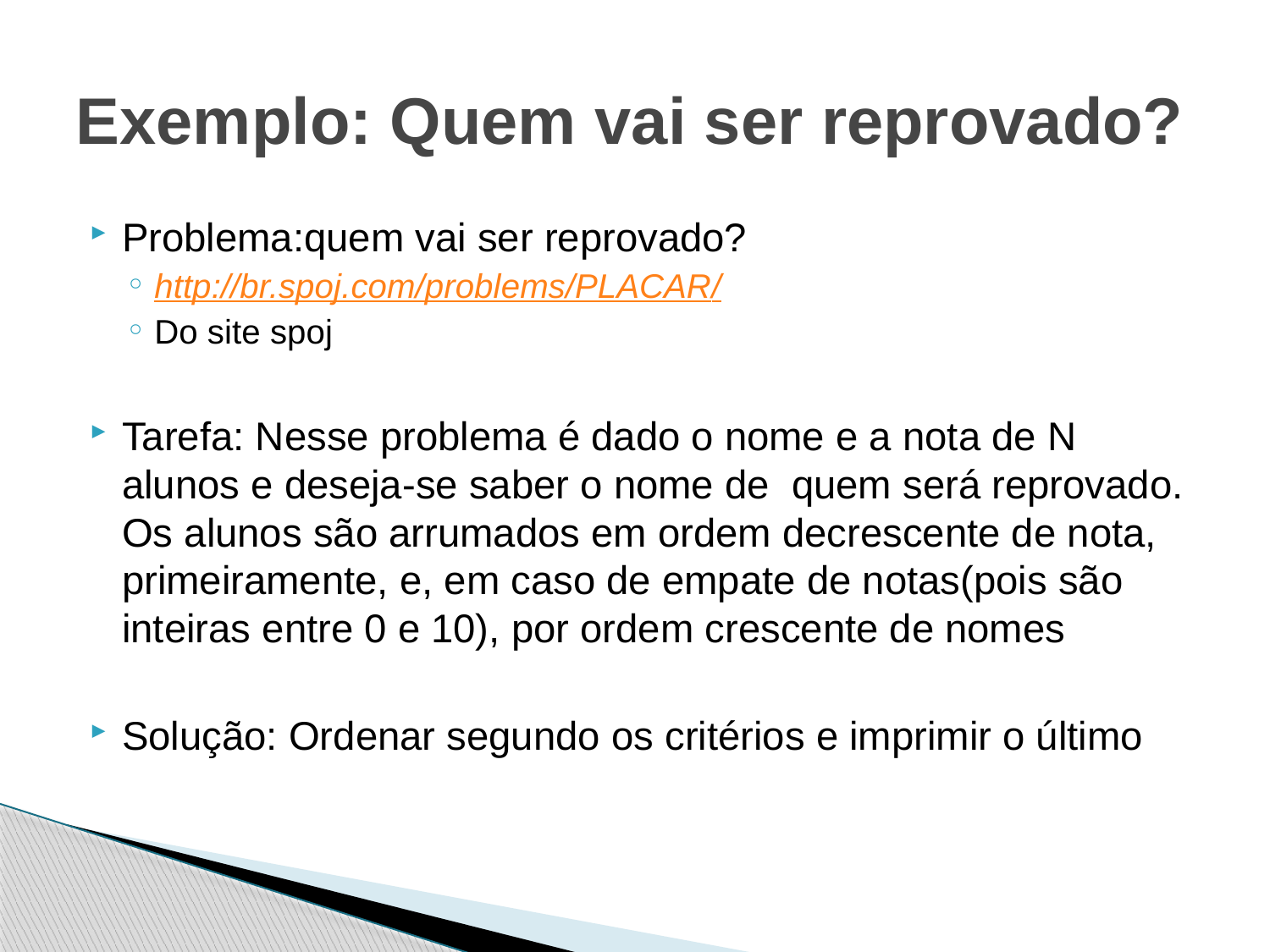

# Exemplo: Quem vai ser reprovado?
Problema:quem vai ser reprovado?
http://br.spoj.com/problems/PLACAR/
Do site spoj

Tarefa: Nesse problema é dado o nome e a nota de N alunos e deseja-se saber o nome de  quem será reprovado. Os alunos são arrumados em ordem decrescente de nota, primeiramente, e, em caso de empate de notas(pois são inteiras entre 0 e 10), por ordem crescente de nomes

Solução: Ordenar segundo os critérios e imprimir o último